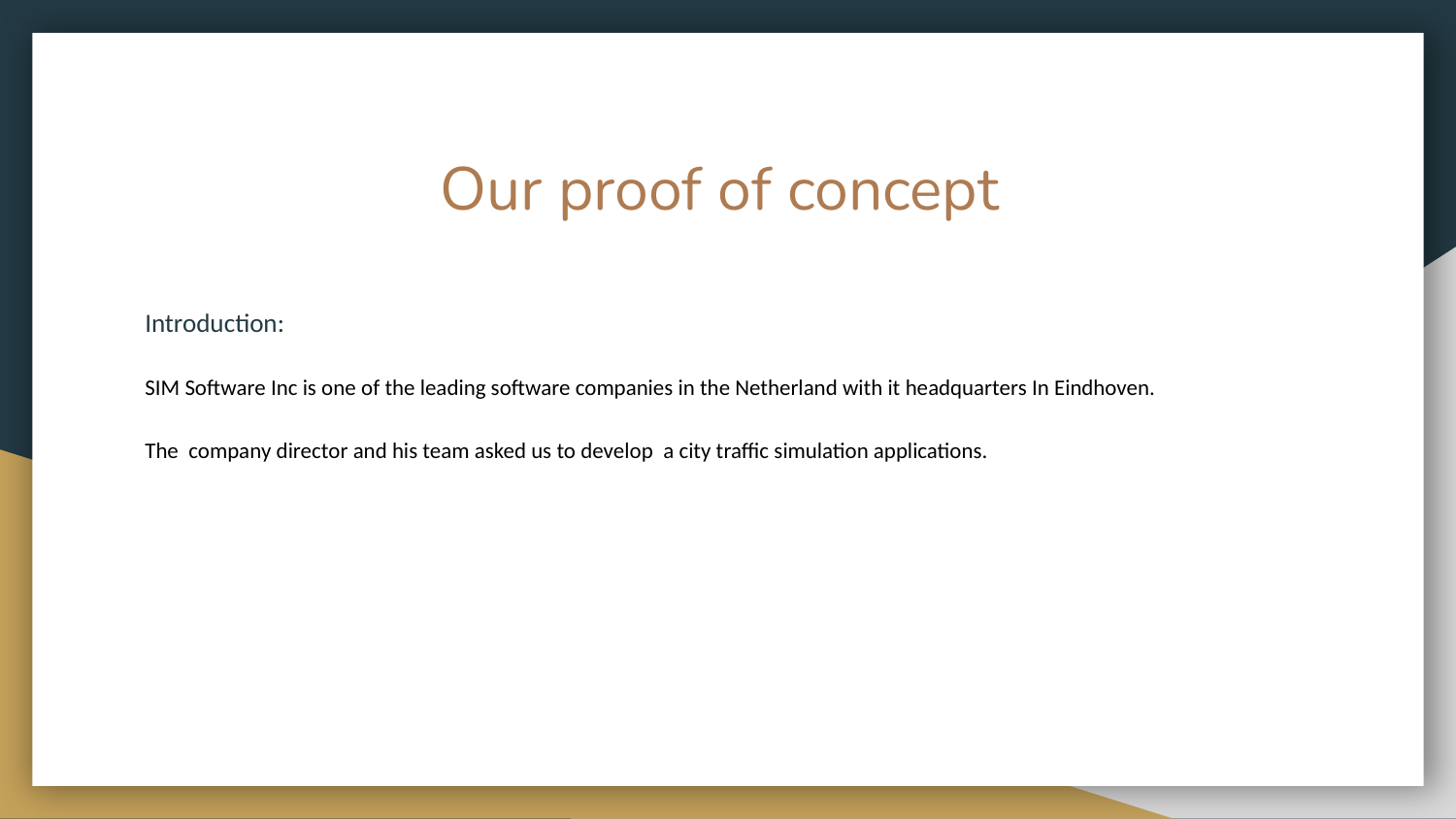

# Our proof of concept
Introduction:
SIM Software Inc is one of the leading software companies in the Netherland with it headquarters In Eindhoven.
The  company director and his team asked us to develop  a city traffic simulation applications.

Project goal